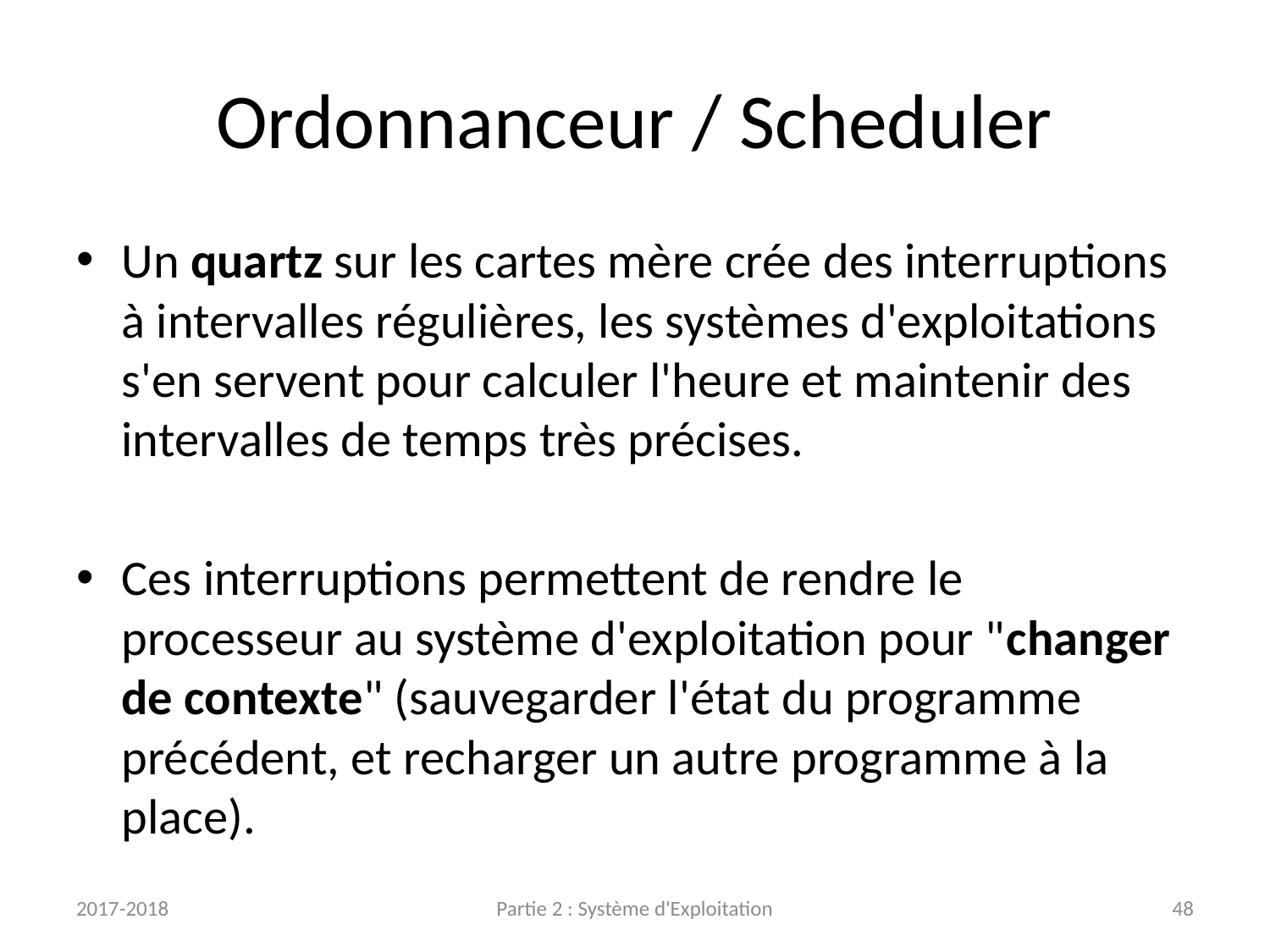

# Ordonnanceur / Scheduler
Un quartz sur les cartes mère crée des interruptions à intervalles régulières, les systèmes d'exploitations s'en servent pour calculer l'heure et maintenir des intervalles de temps très précises.

Ces interruptions permettent de rendre le processeur au système d'exploitation pour "changer de contexte" (sauvegarder l'état du programme précédent, et recharger un autre programme à la place).
2017-2018
Partie 2 : Système d'Exploitation
48